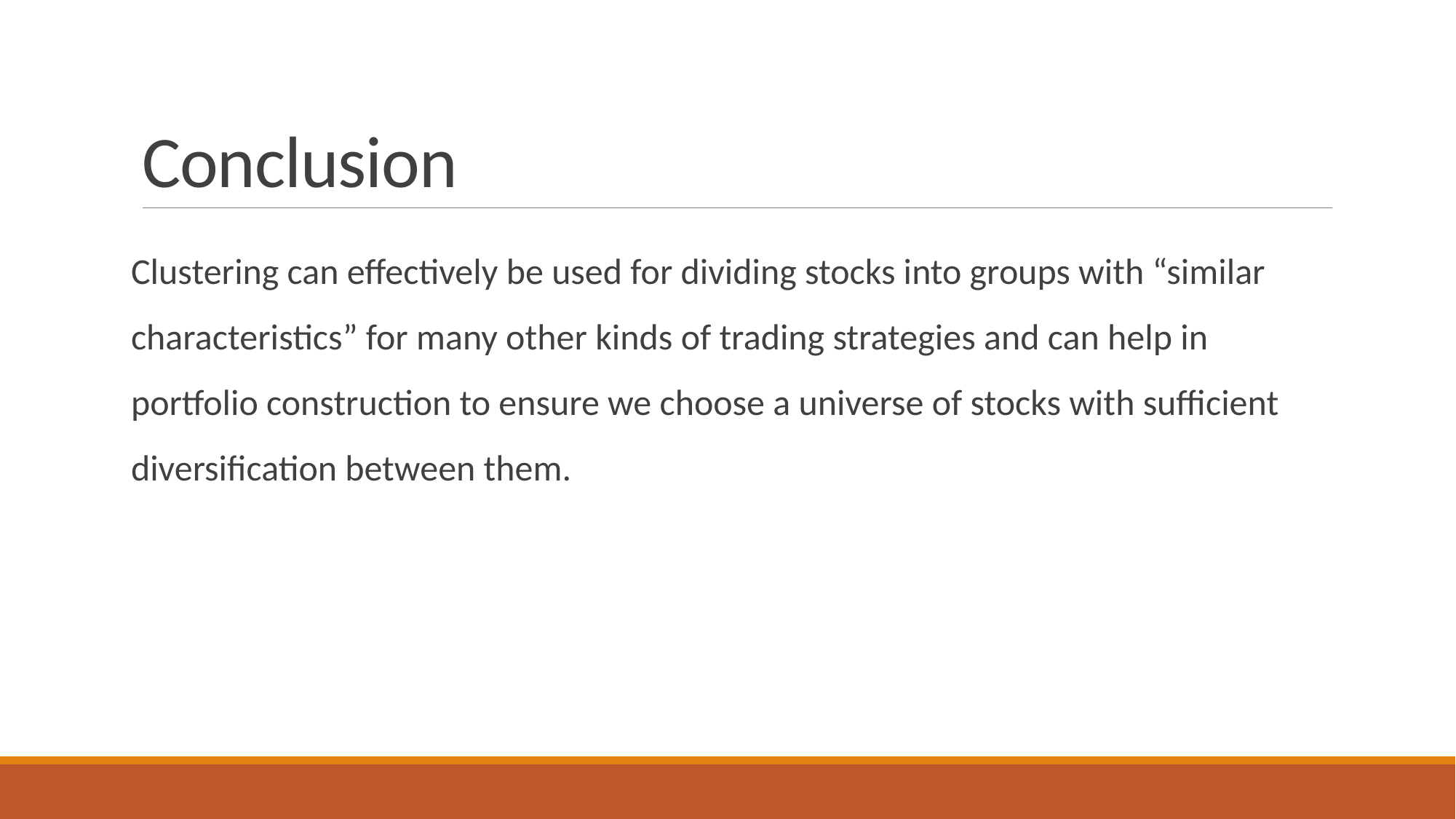

# Conclusion
Clustering can effectively be used for dividing stocks into groups with “similar characteristics” for many other kinds of trading strategies and can help in portfolio construction to ensure we choose a universe of stocks with sufficient diversification between them.